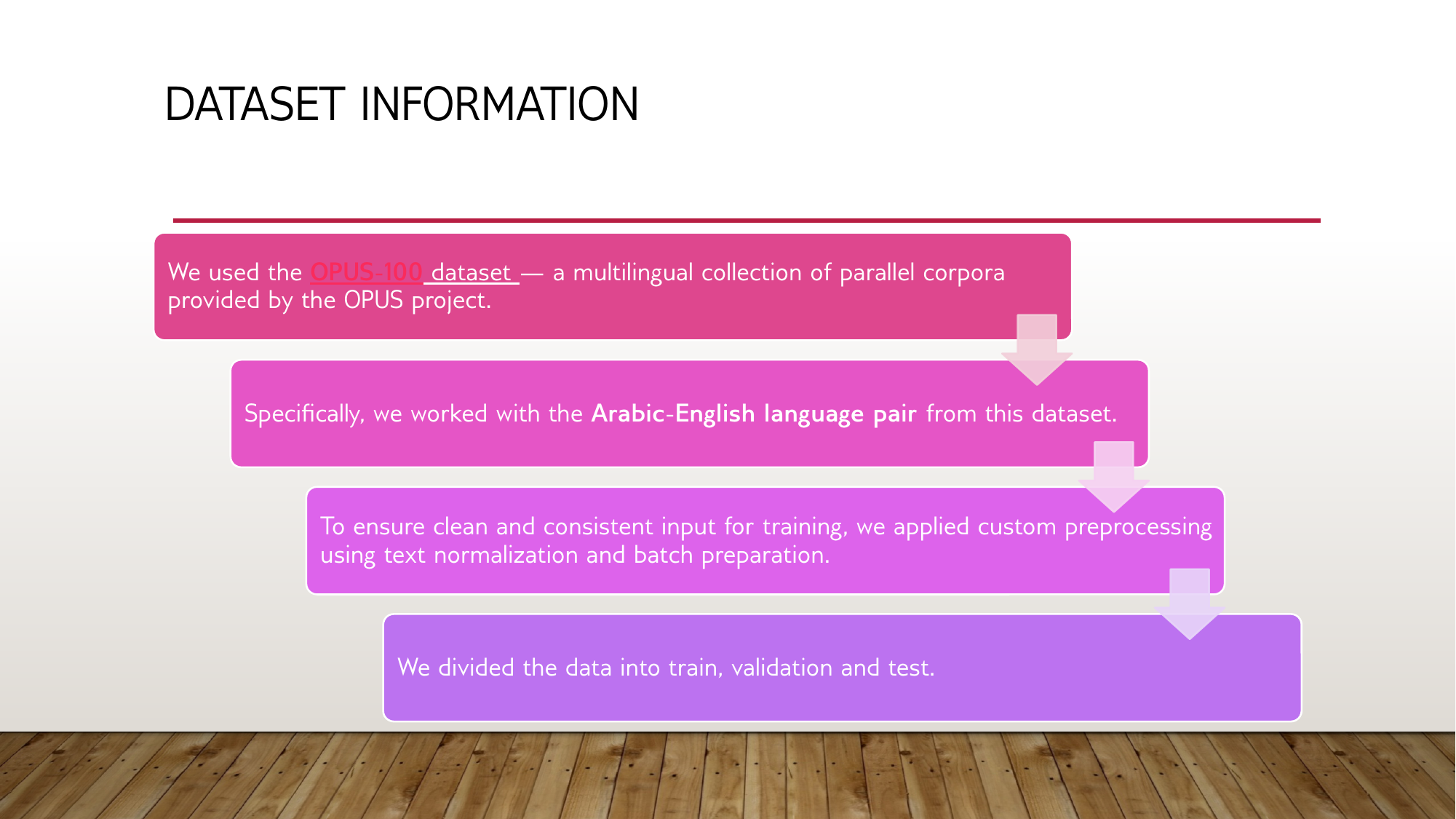

# Dataset Information
We used the OPUS-100 dataset — a multilingual collection of parallel corpora provided by the OPUS project.
Specifically, we worked with the Arabic-English language pair from this dataset.
To ensure clean and consistent input for training, we applied custom preprocessing using text normalization and batch preparation.
We divided the data into train, validation and test.